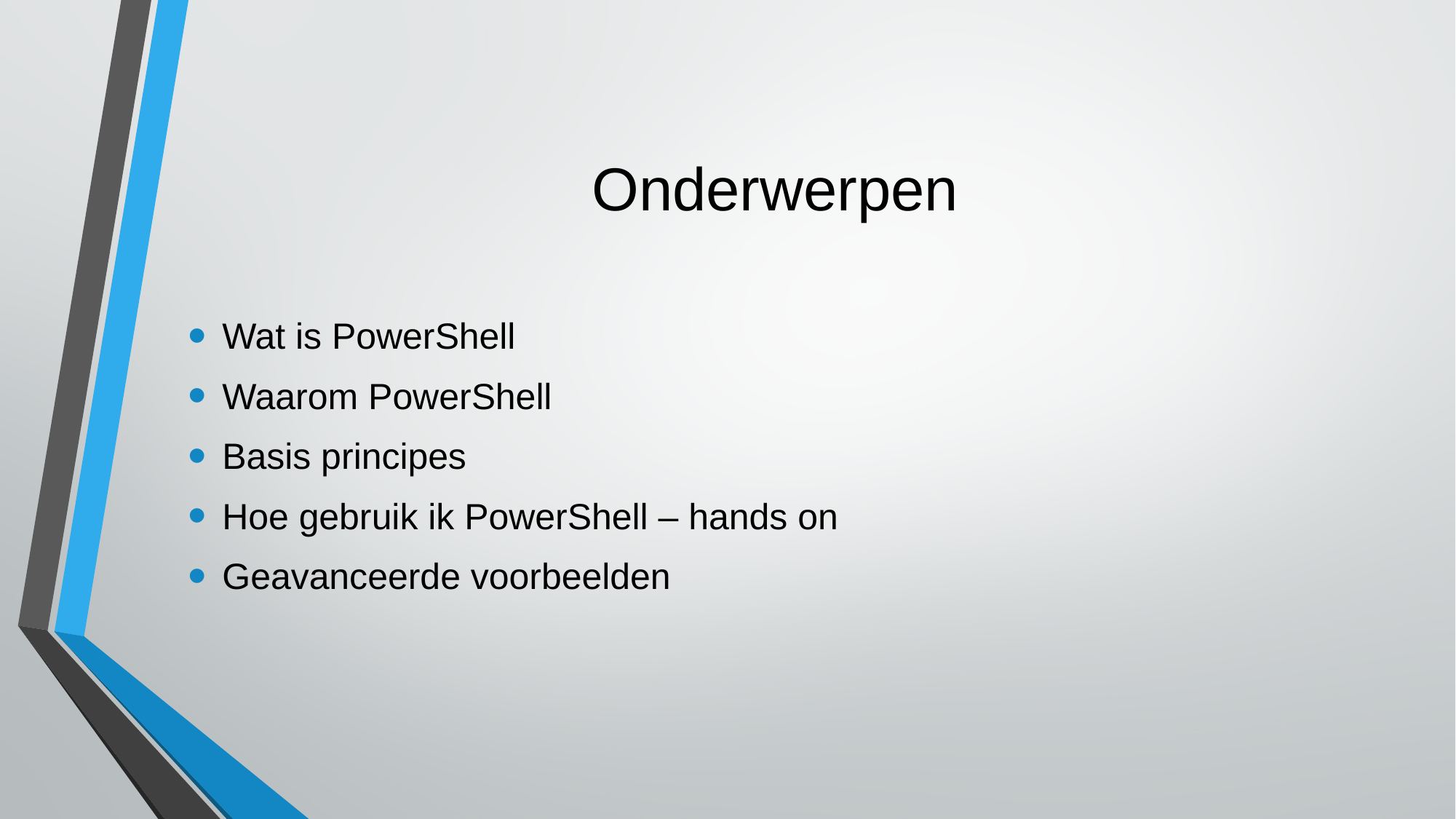

# Onderwerpen
Wat is PowerShell
Waarom PowerShell
Basis principes
Hoe gebruik ik PowerShell – hands on
Geavanceerde voorbeelden